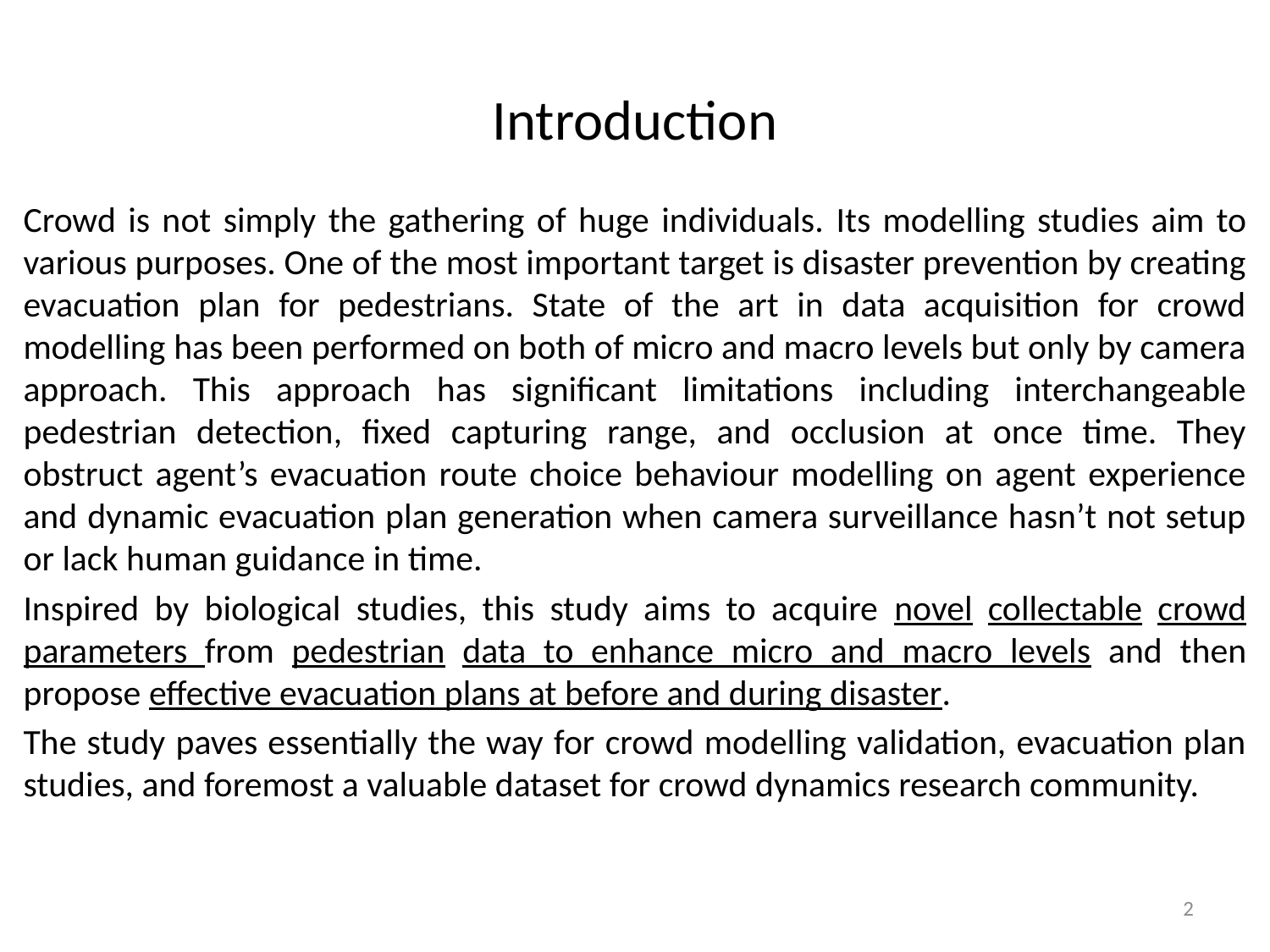

# Introduction
Crowd is not simply the gathering of huge individuals. Its modelling studies aim to various purposes. One of the most important target is disaster prevention by creating evacuation plan for pedestrians. State of the art in data acquisition for crowd modelling has been performed on both of micro and macro levels but only by camera approach. This approach has significant limitations including interchangeable pedestrian detection, fixed capturing range, and occlusion at once time. They obstruct agent’s evacuation route choice behaviour modelling on agent experience and dynamic evacuation plan generation when camera surveillance hasn’t not setup or lack human guidance in time.
Inspired by biological studies, this study aims to acquire novel collectable crowd parameters from pedestrian data to enhance micro and macro levels and then propose effective evacuation plans at before and during disaster.
The study paves essentially the way for crowd modelling validation, evacuation plan studies, and foremost a valuable dataset for crowd dynamics research community.
2